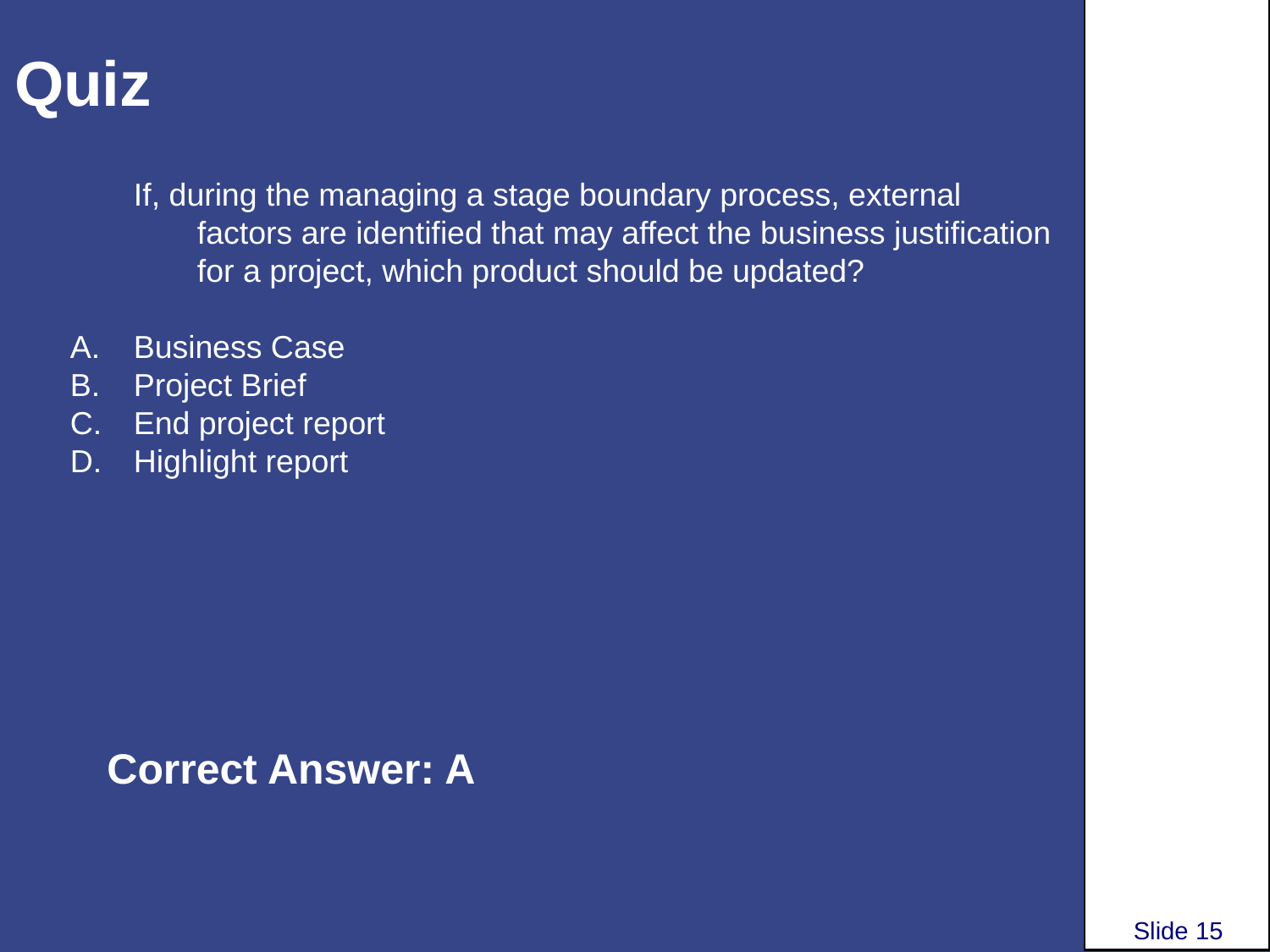

# Quiz
If, during the managing a stage boundary process, external factors are identified that may affect the business justification for a project, which product should be updated?

Business Case
Project Brief
End project report
Highlight report

Correct Answer: A